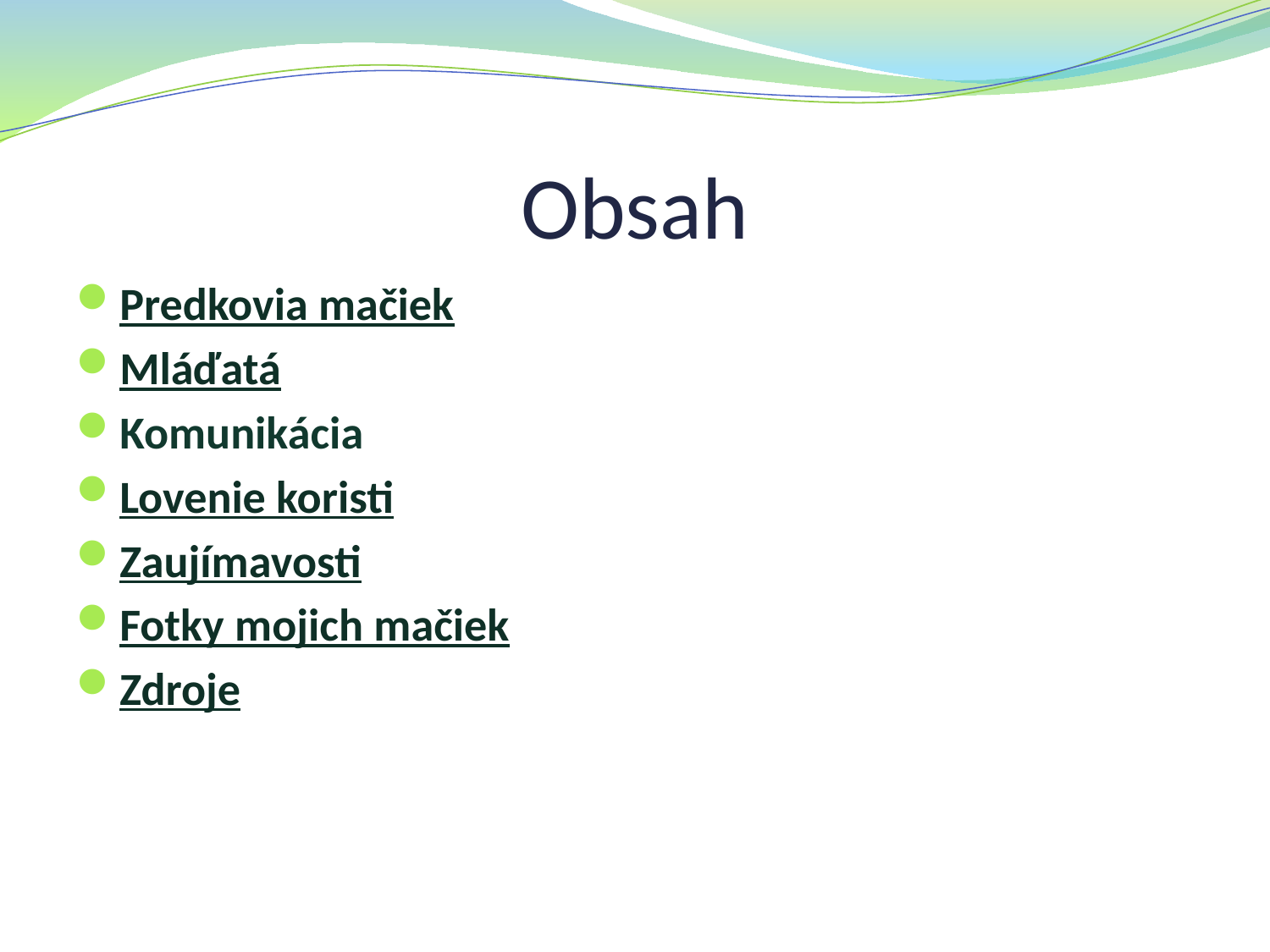

# Obsah
Predkovia mačiek
Mláďatá
Komunikácia
Lovenie koristi
Zaujímavosti
Fotky mojich mačiek
Zdroje